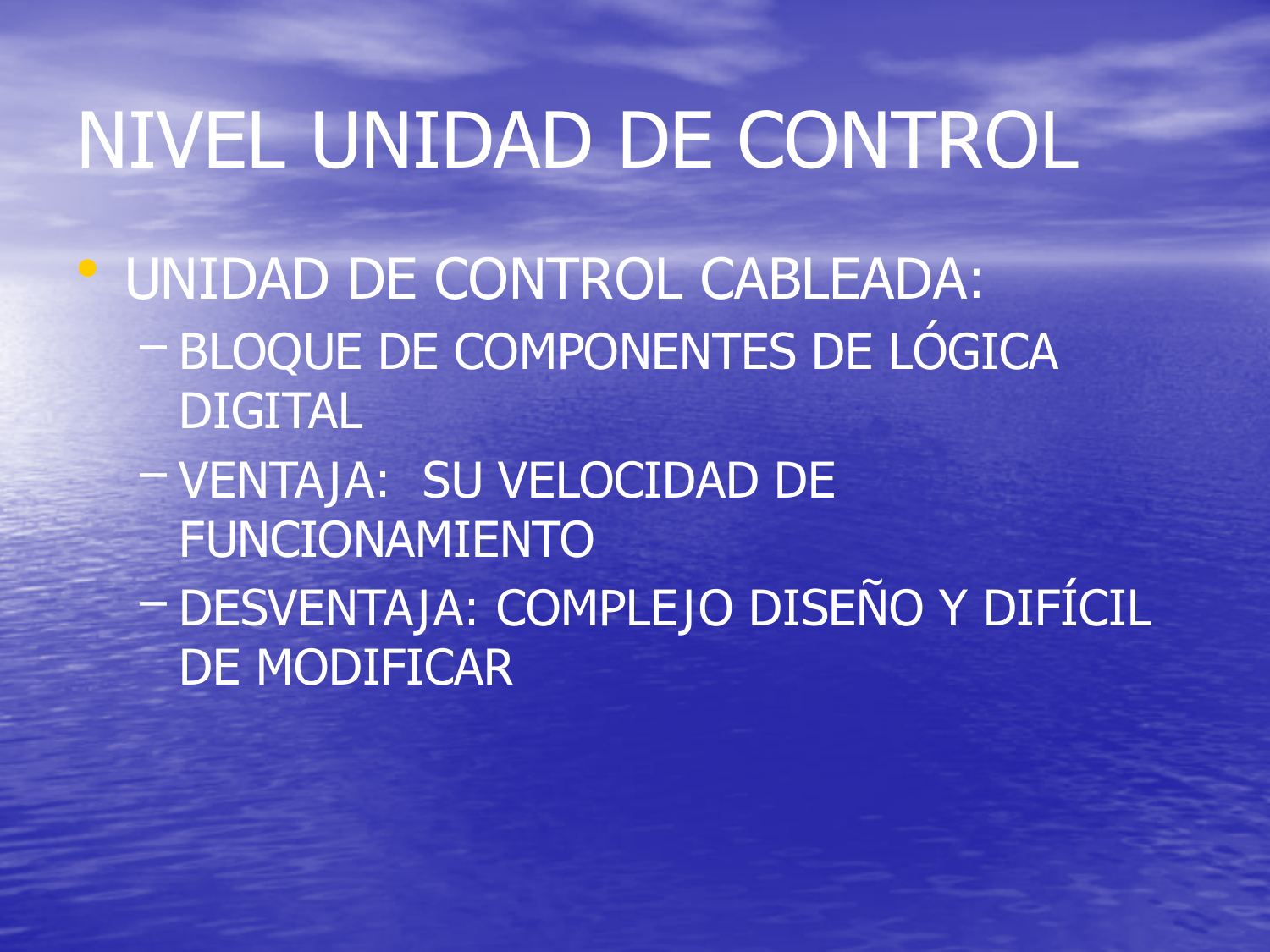

# NIVEL UNIDAD DE CONTROL
UNIDAD DE CONTROL CABLEADA:
BLOQUE DE COMPONENTES DE LÓGICA DIGITAL
VENTAJA:  SU VELOCIDAD DE FUNCIONAMIENTO
DESVENTAJA: COMPLEJO DISEÑO Y DIFÍCIL DE MODIFICAR